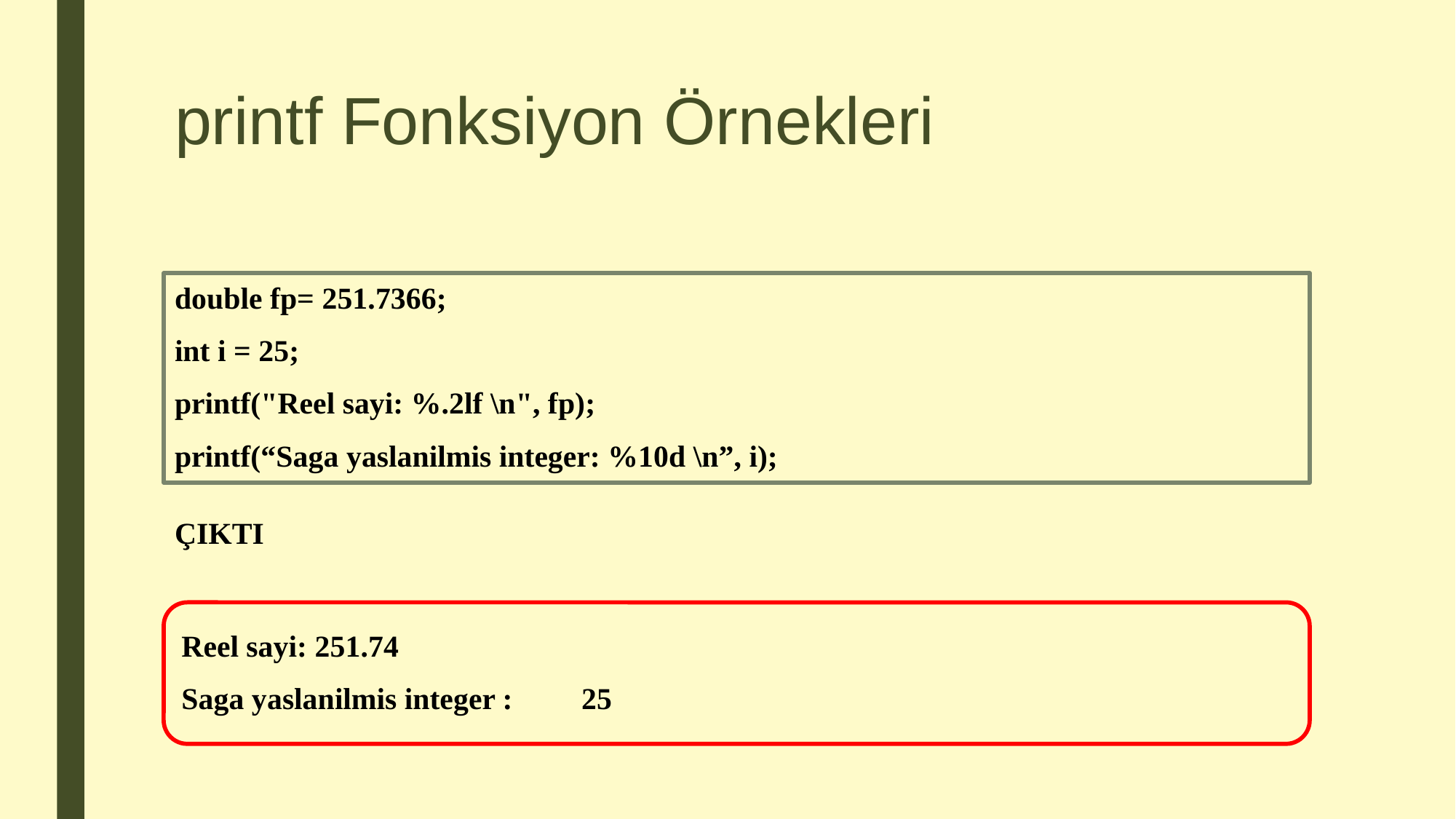

# printf Fonksiyon Örnekleri
double fp= 251.7366;
int i = 25;
printf("Reel sayi: %.2lf \n", fp);
printf(“Saga yaslanilmis integer: %10d \n”, i);
ÇIKTI
Reel sayi: 251.74
Saga yaslanilmis integer :         25